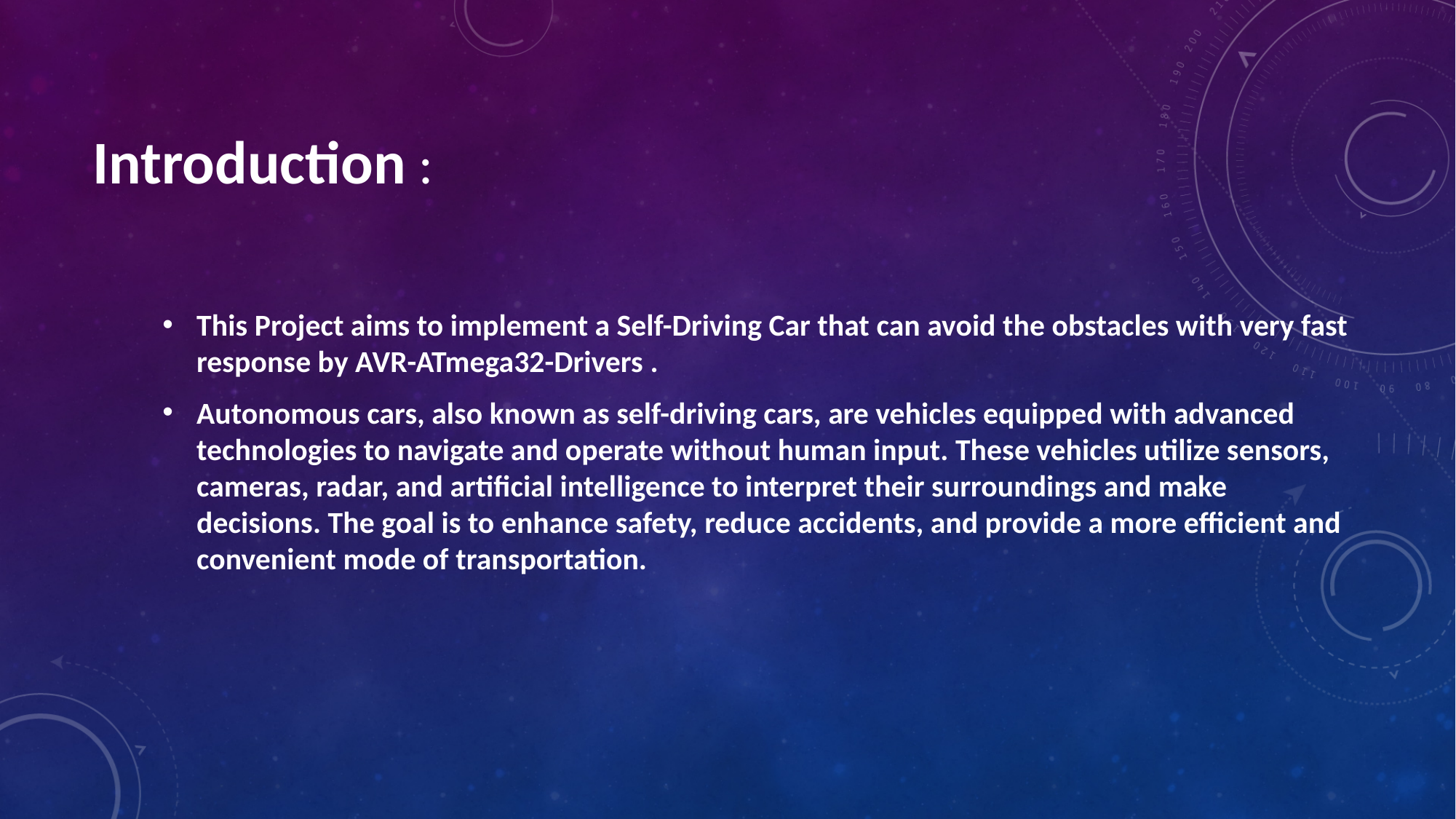

# Introduction :
This Project aims to implement a Self-Driving Car that can avoid the obstacles with very fast response by AVR-ATmega32-Drivers .
Autonomous cars, also known as self-driving cars, are vehicles equipped with advanced technologies to navigate and operate without human input. These vehicles utilize sensors, cameras, radar, and artificial intelligence to interpret their surroundings and make decisions. The goal is to enhance safety, reduce accidents, and provide a more efficient and convenient mode of transportation.